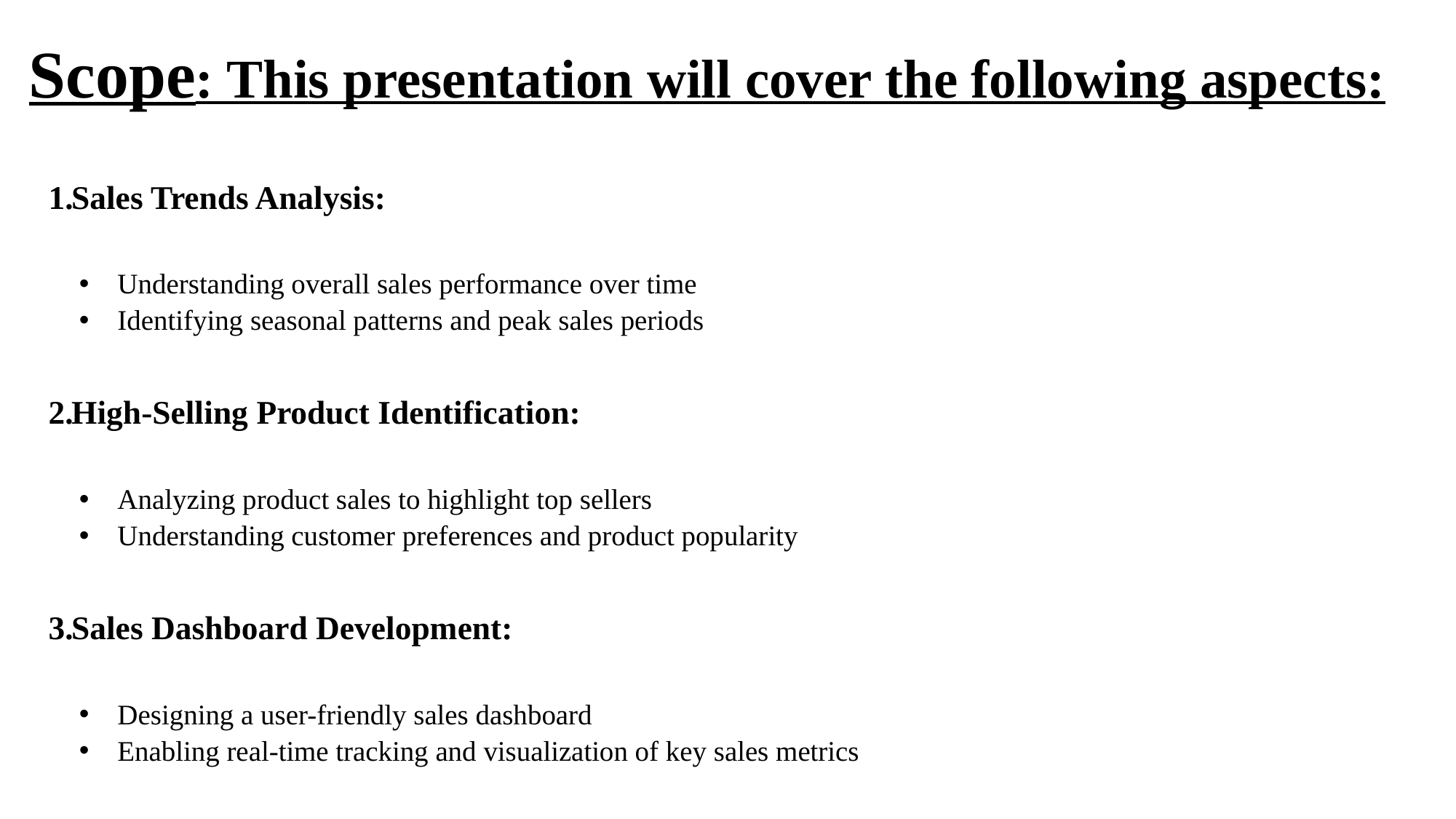

# Scope: This presentation will cover the following aspects:
Sales Trends Analysis:

Understanding overall sales performance over time
Identifying seasonal patterns and peak sales periods

High-Selling Product Identification:

Analyzing product sales to highlight top sellers
Understanding customer preferences and product popularity

Sales Dashboard Development:

Designing a user-friendly sales dashboard
Enabling real-time tracking and visualization of key sales metrics